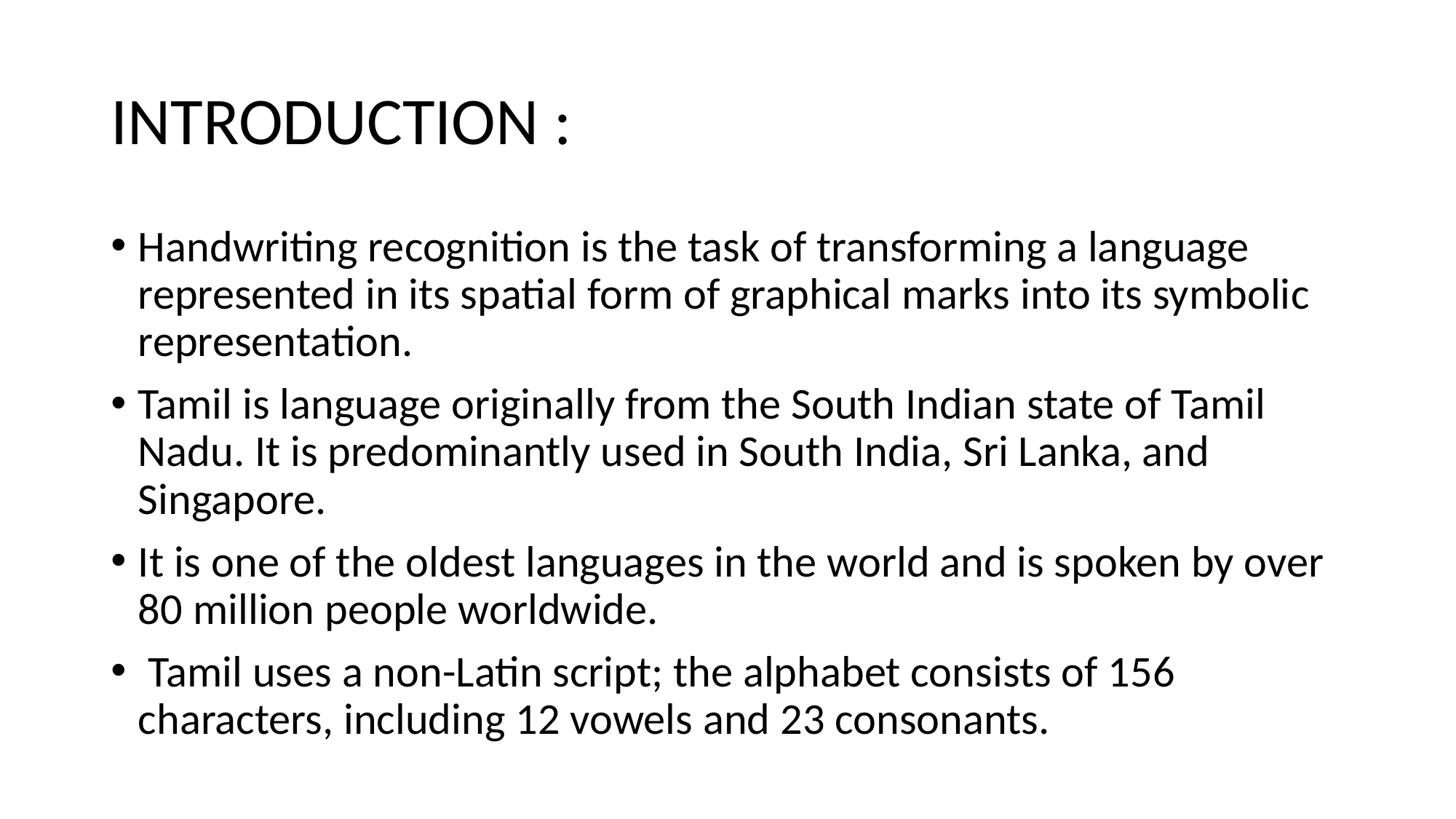

# INTRODUCTION :
Handwriting recognition is the task of transforming a language represented in its spatial form of graphical marks into its symbolic representation.
Tamil is language originally from the South Indian state of Tamil Nadu. It is predominantly used in South India, Sri Lanka, and Singapore.
It is one of the oldest languages in the world and is spoken by over 80 million people worldwide.
 Tamil uses a non-Latin script; the alphabet consists of 156 characters, including 12 vowels and 23 consonants.